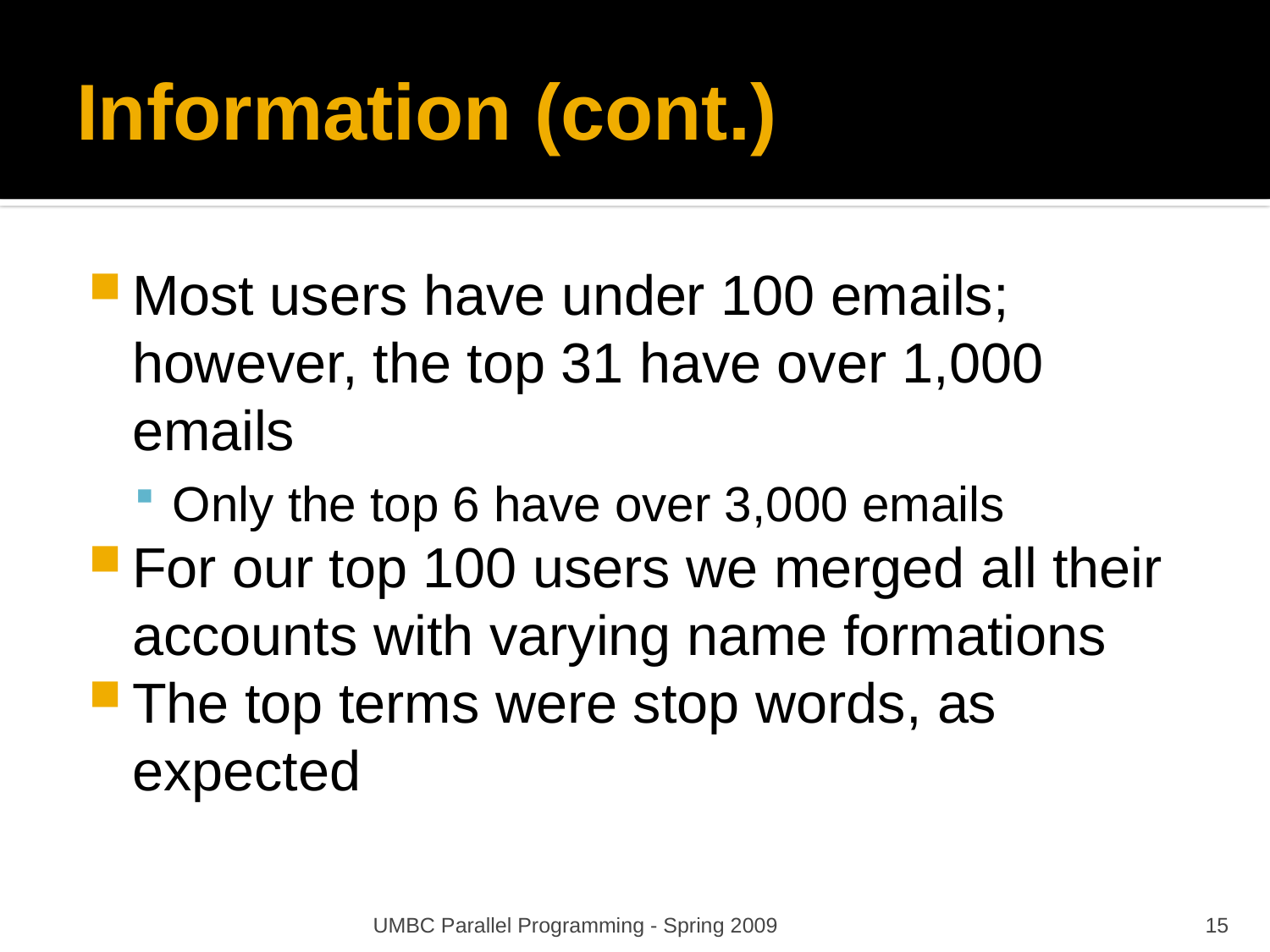

# Information (cont.)
Most users have under 100 emails; however, the top 31 have over 1,000 emails
Only the top 6 have over 3,000 emails
For our top 100 users we merged all their accounts with varying name formations
The top terms were stop words, as expected
UMBC Parallel Programming - Spring 2009
15